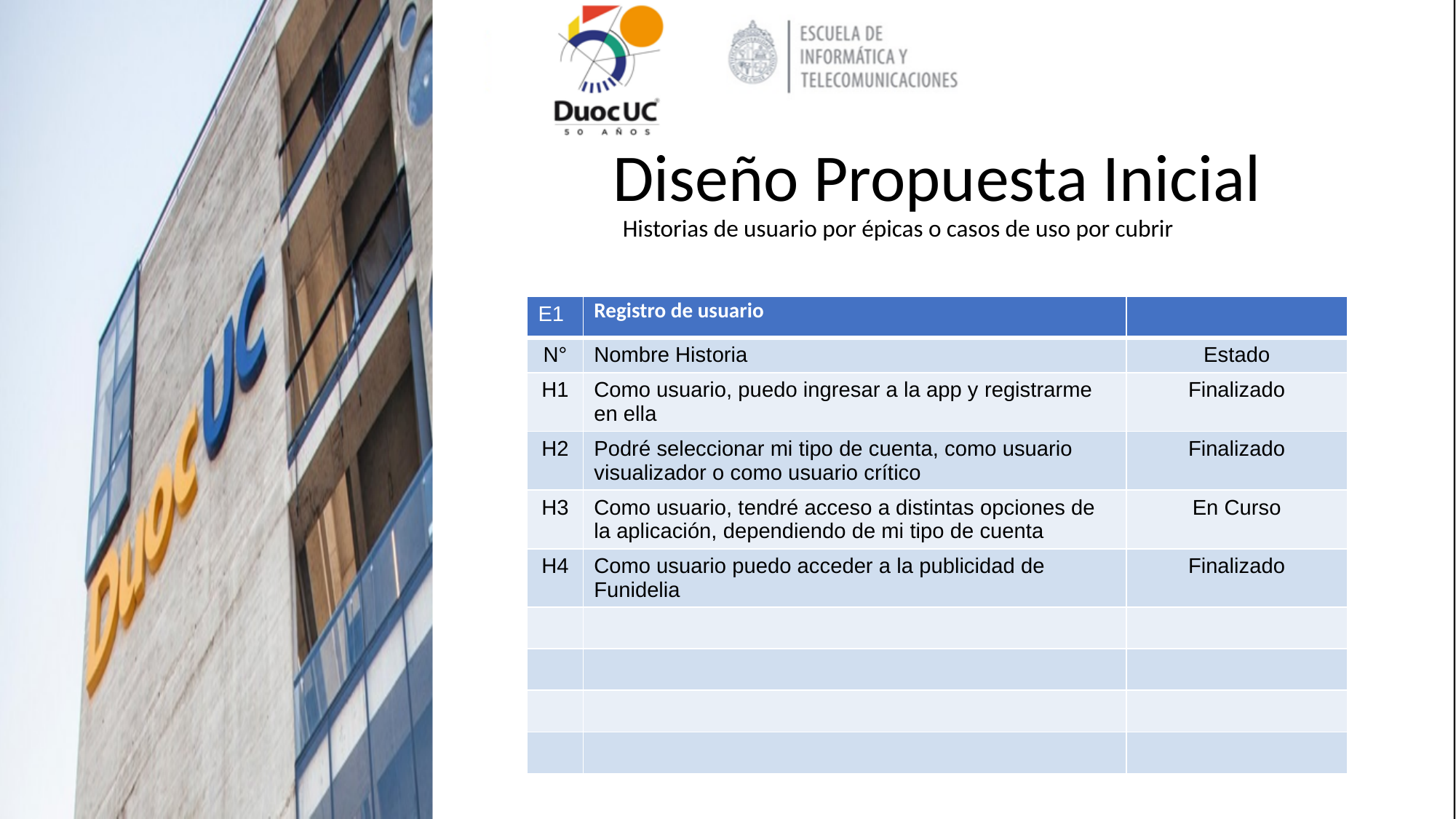

#
Diseño Propuesta Inicial
Historias de usuario por épicas o casos de uso por cubrir
| E1 | Registro de usuario |  |
| --- | --- | --- |
| N° | Nombre Historia | Estado |
| H1 | Como usuario, puedo ingresar a la app y registrarme en ella | Finalizado |
| H2 | Podré seleccionar mi tipo de cuenta, como usuario visualizador o como usuario crítico | Finalizado |
| H3 | Como usuario, tendré acceso a distintas opciones de la aplicación, dependiendo de mi tipo de cuenta | En Curso |
| H4 | Como usuario puedo acceder a la publicidad de Funidelia | Finalizado |
|  |  |  |
|  |  |  |
|  |  |  |
|  |  |  |